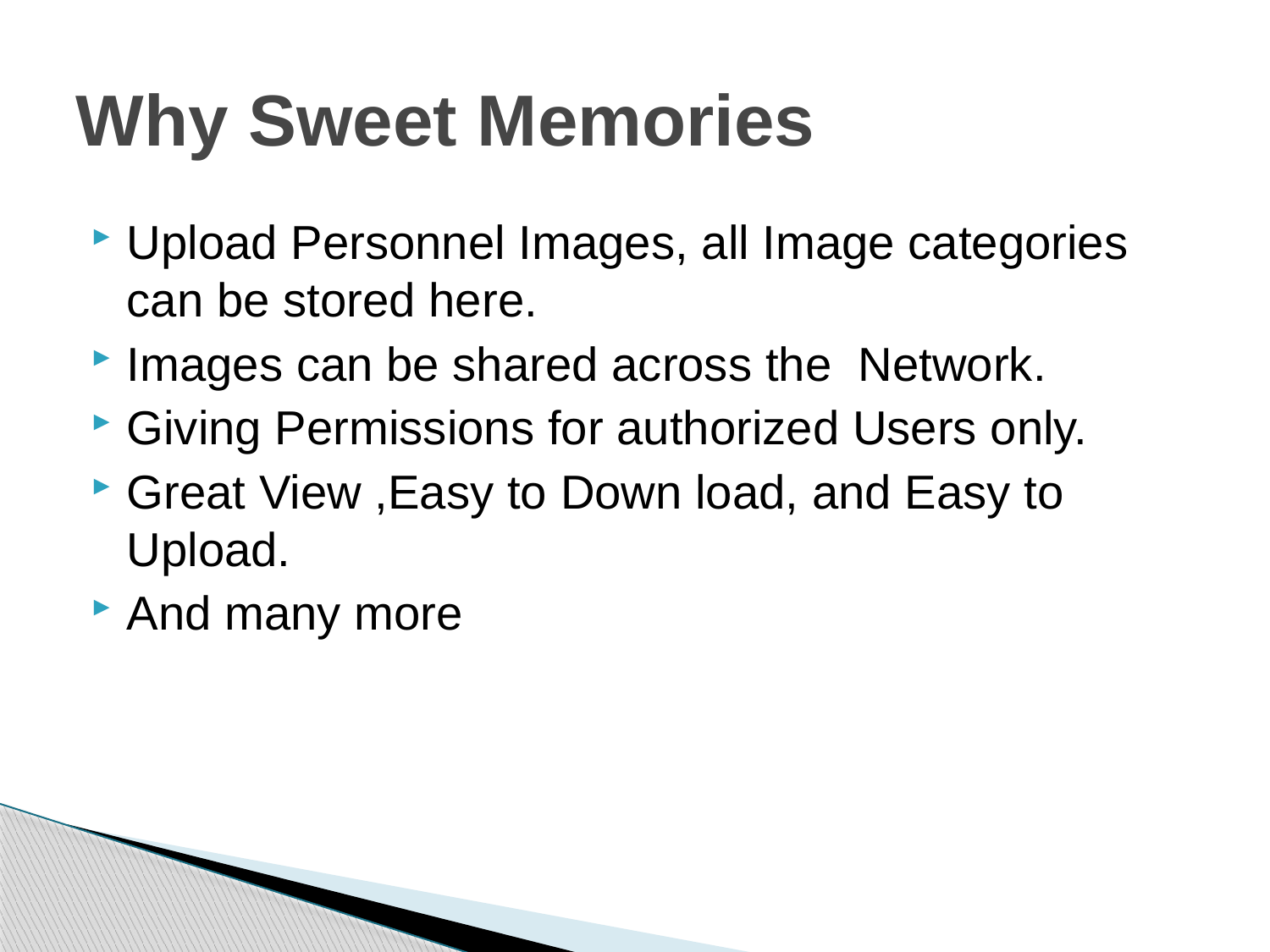

# Why Sweet Memories
Upload Personnel Images, all Image categories can be stored here.
Images can be shared across the  Network.
Giving Permissions for authorized Users only.
Great View ,Easy to Down load, and Easy to Upload.
And many more